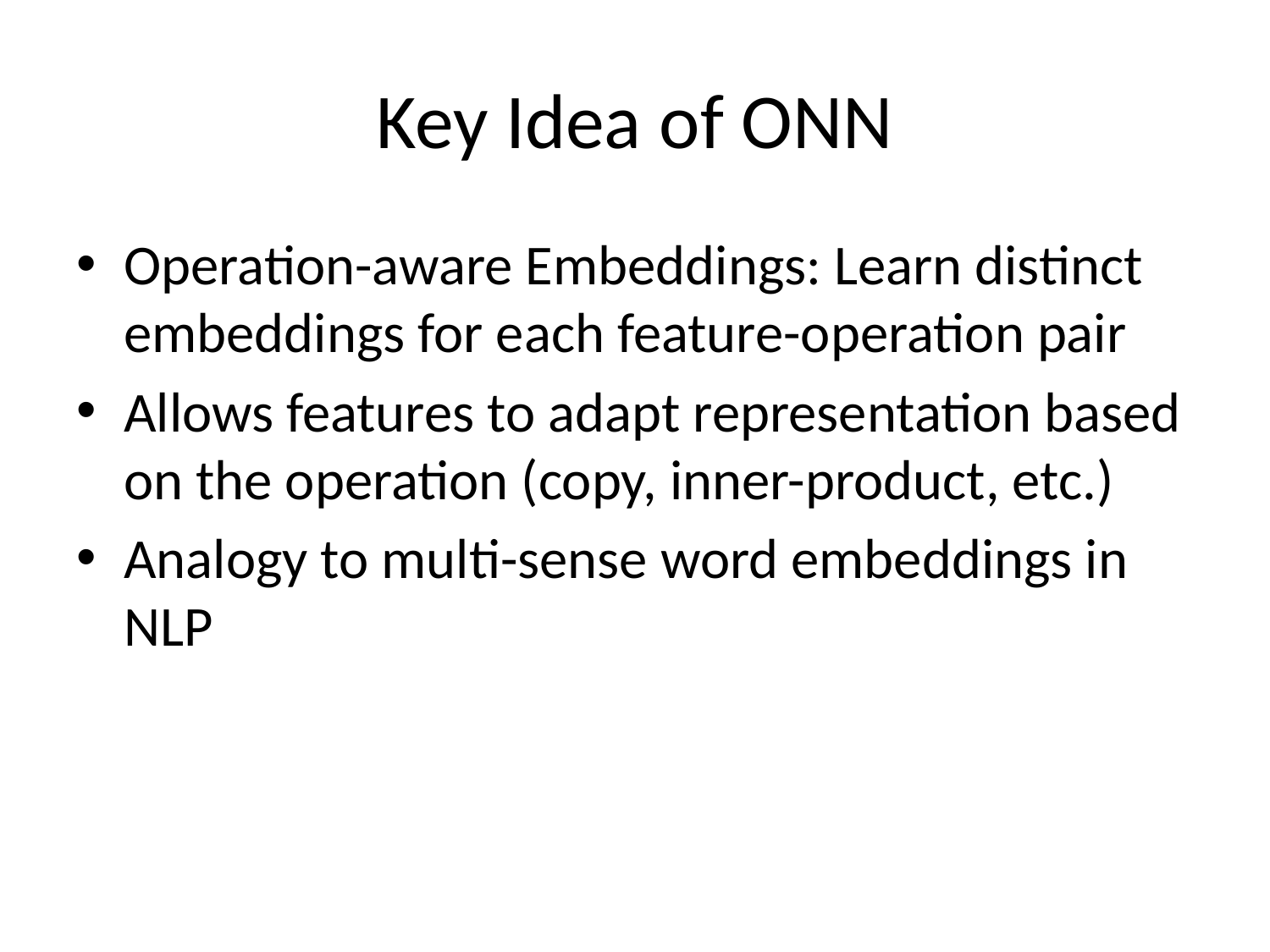

# Key Idea of ONN
Operation-aware Embeddings: Learn distinct embeddings for each feature-operation pair
Allows features to adapt representation based on the operation (copy, inner-product, etc.)
Analogy to multi-sense word embeddings in NLP